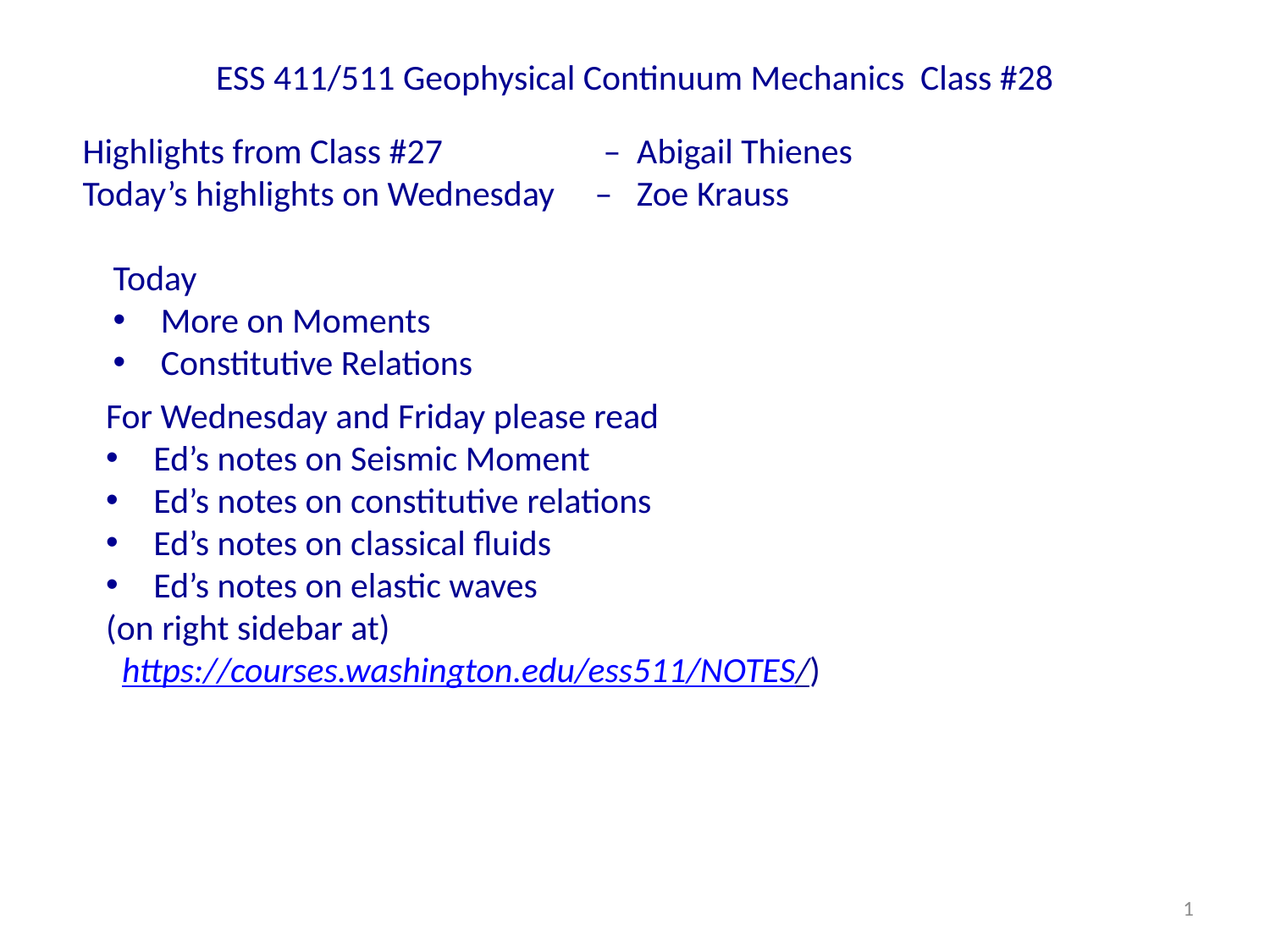

# ESS 411/511 Geophysical Continuum Mechanics  Class #28
Highlights from Class #27                    –  Abigail Thienes
Today’s highlights on Wednesday     –   Zoe Krauss
Today
More on Moments
Constitutive Relations
For Wednesday and Friday please read
Ed’s notes on Seismic Moment
Ed’s notes on constitutive relations
Ed’s notes on classical fluids
Ed’s notes on elastic waves
(on right sidebar at)
  https://courses.washington.edu/ess511/NOTES/)

1